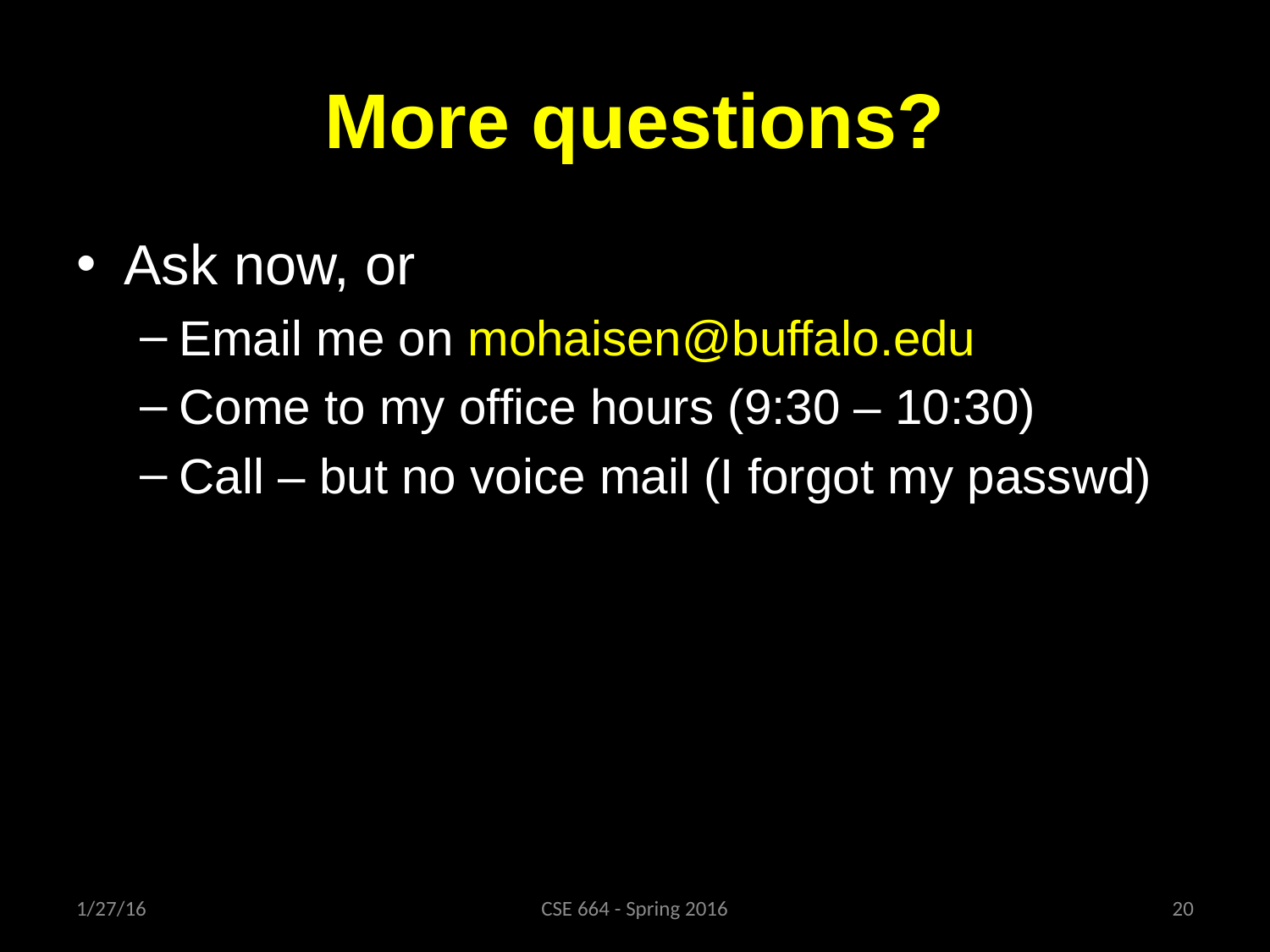

# More questions?
Ask now, or
Email me on mohaisen@buffalo.edu
Come to my office hours (9:30 – 10:30)
Call – but no voice mail (I forgot my passwd)

1/27/16
CSE 664 - Spring 2016
20